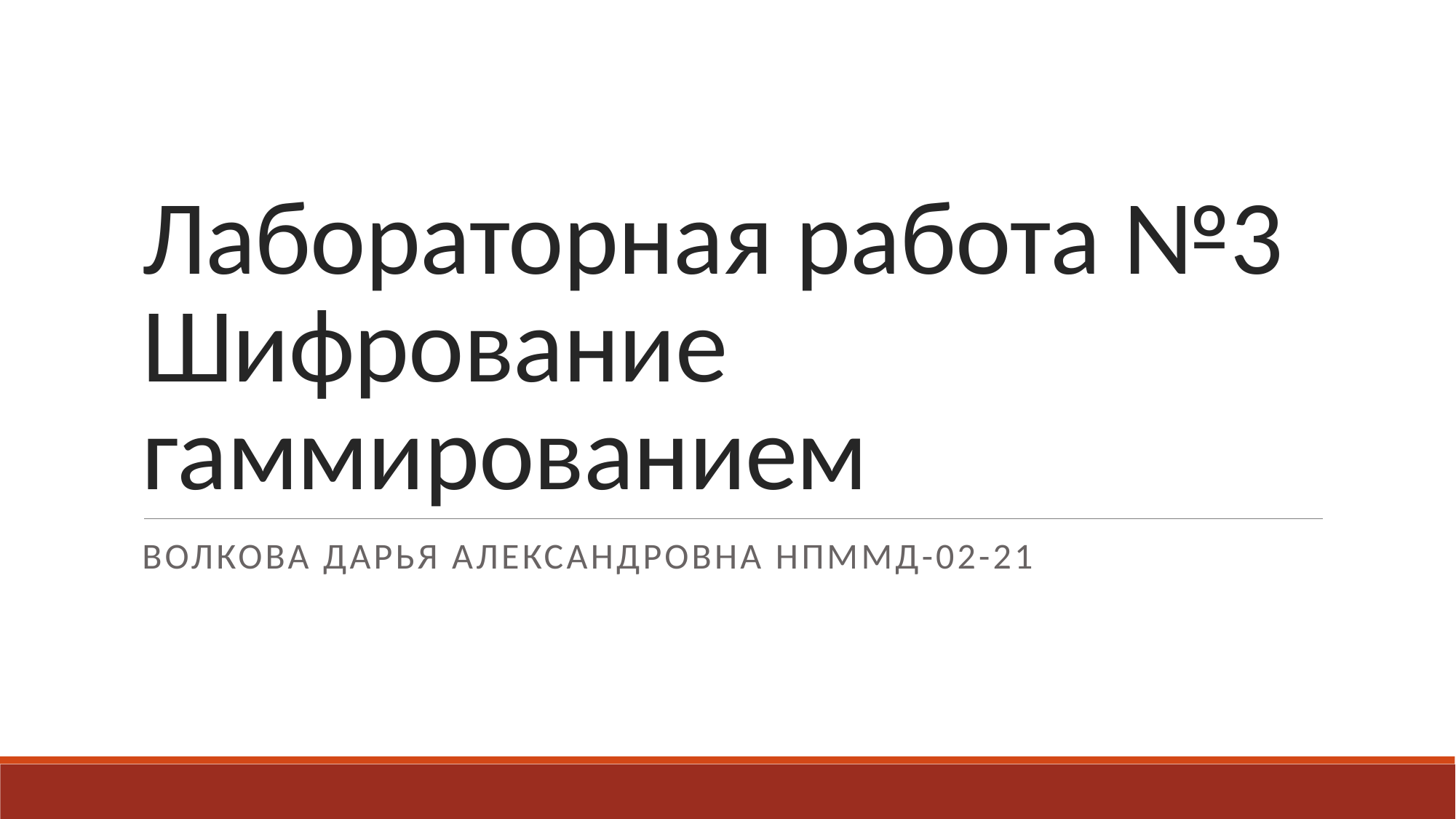

# Лабораторная работа №3 Шифрование гаммированием
Волкова Дарья Александровна НПММД-02-21